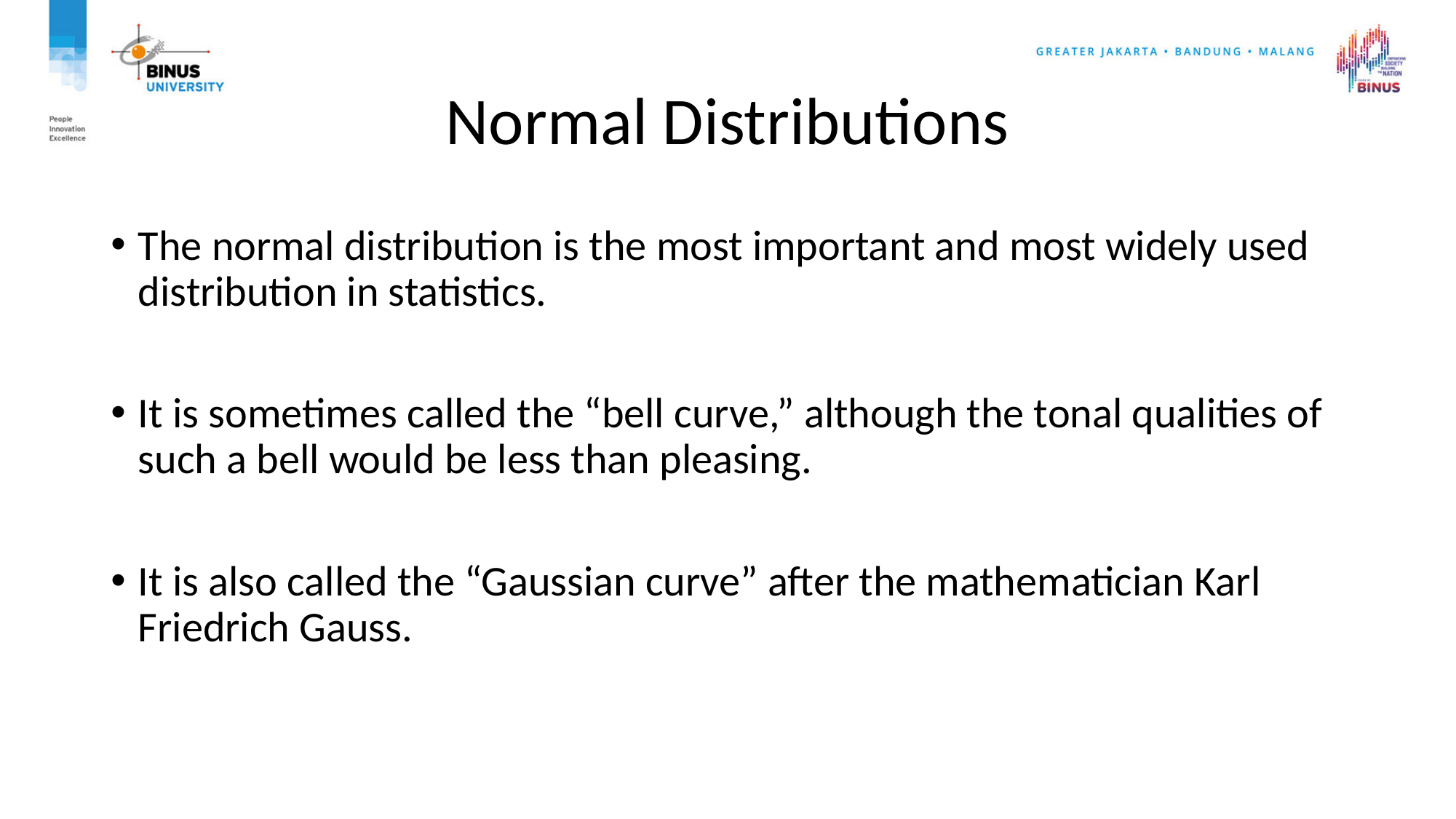

# Normal Distributions
The normal distribution is the most important and most widely used distribution in statistics.

It is sometimes called the “bell curve,” although the tonal qualities of such a bell would be less than pleasing.

It is also called the “Gaussian curve” after the mathematician Karl Friedrich Gauss.